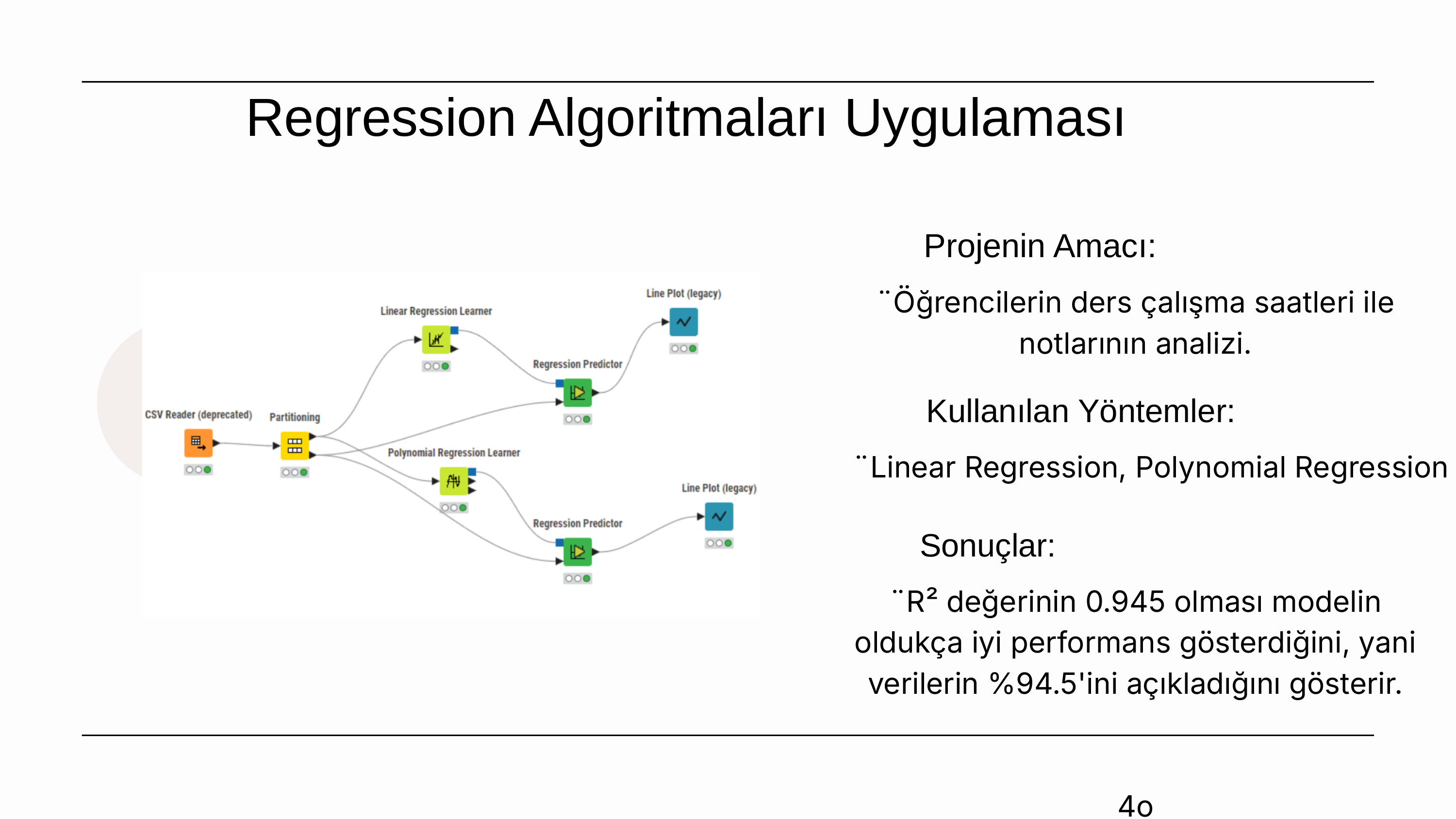

Regression Algoritmaları Uygulaması

Projenin Amacı:

¨Öğrencilerin ders çalışma saatleri ile notlarının analizi.

Kullanılan Yöntemler:
¨Linear Regression, Polynomial Regression
Sonuçlar:
¨R² değerinin 0.945 olması modelin oldukça iyi performans gösterdiğini, yani verilerin %94.5'ini açıkladığını gösterir.

4o